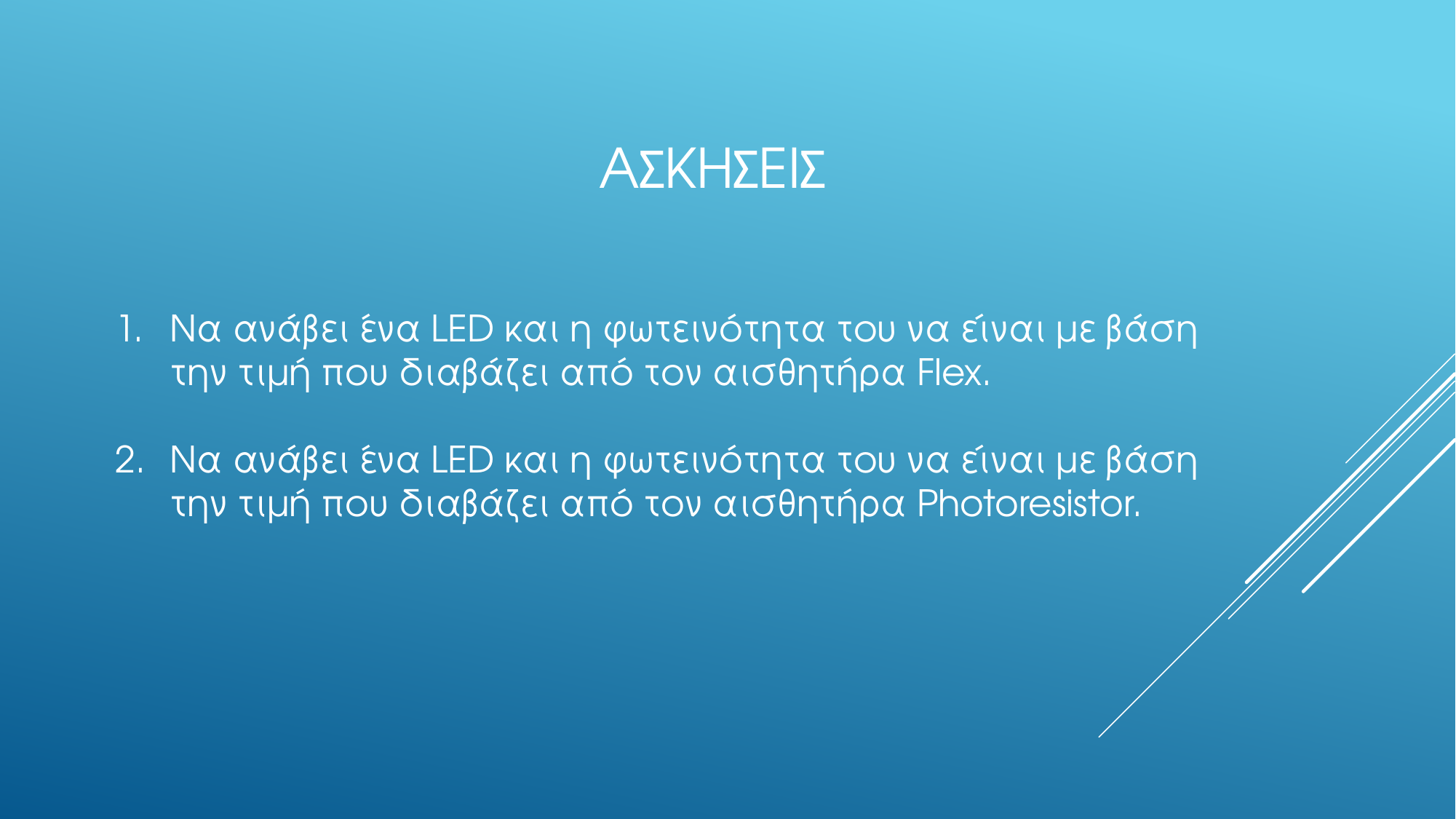

# Ασκησεις

Να ανάβει ένα LED και η φωτεινότητα του να είναι με βάση την τιμή που διαβάζει από τον αισθητήρα Flex.

Να ανάβει ένα LED και η φωτεινότητα του να είναι με βάση την τιμή που διαβάζει από τον αισθητήρα Photoresistor.